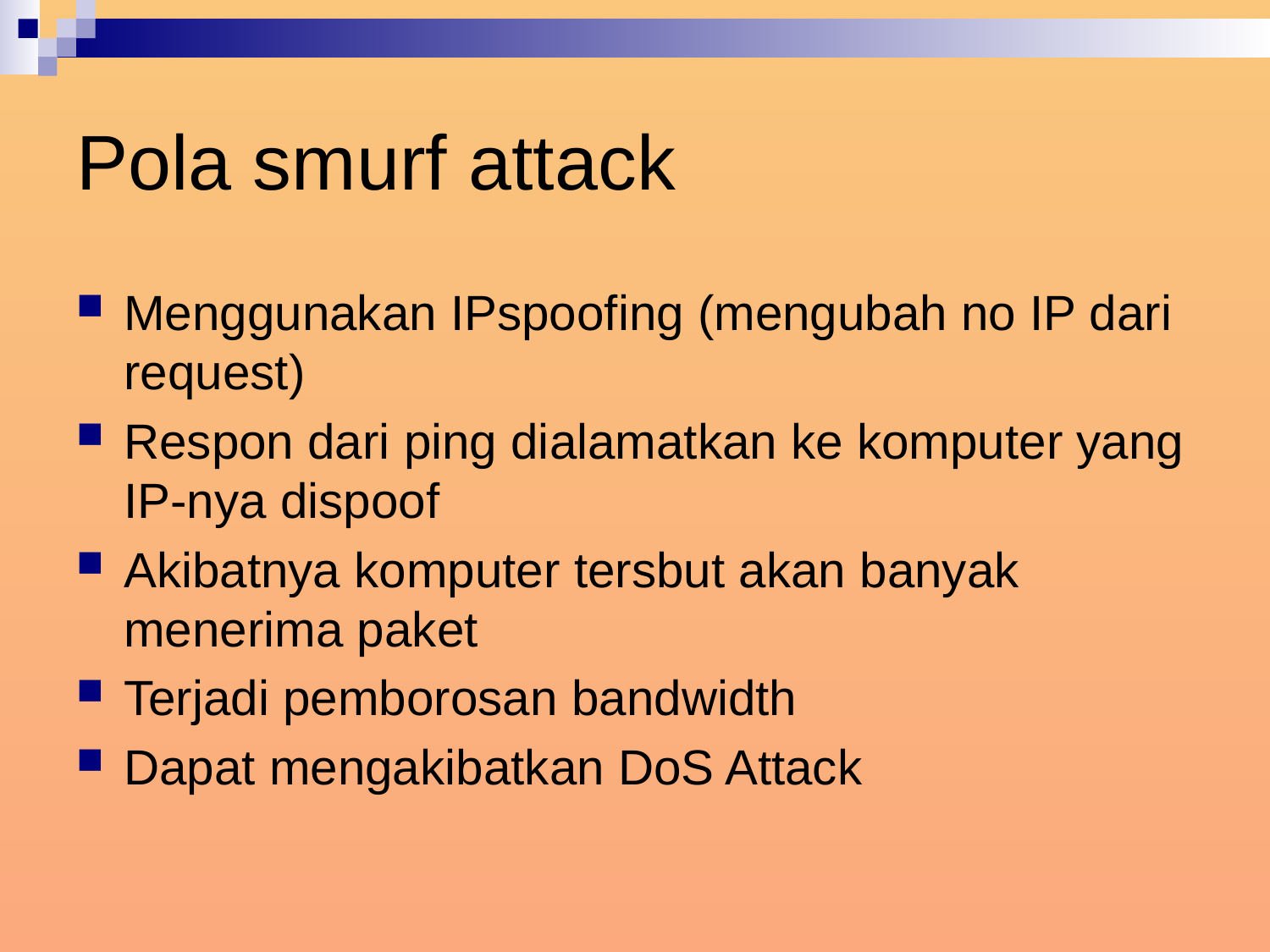

# Pola smurf attack
Menggunakan IPspoofing (mengubah no IP dari request)
Respon dari ping dialamatkan ke komputer yang IP-nya dispoof
Akibatnya komputer tersbut akan banyak menerima paket
Terjadi pemborosan bandwidth
Dapat mengakibatkan DoS Attack